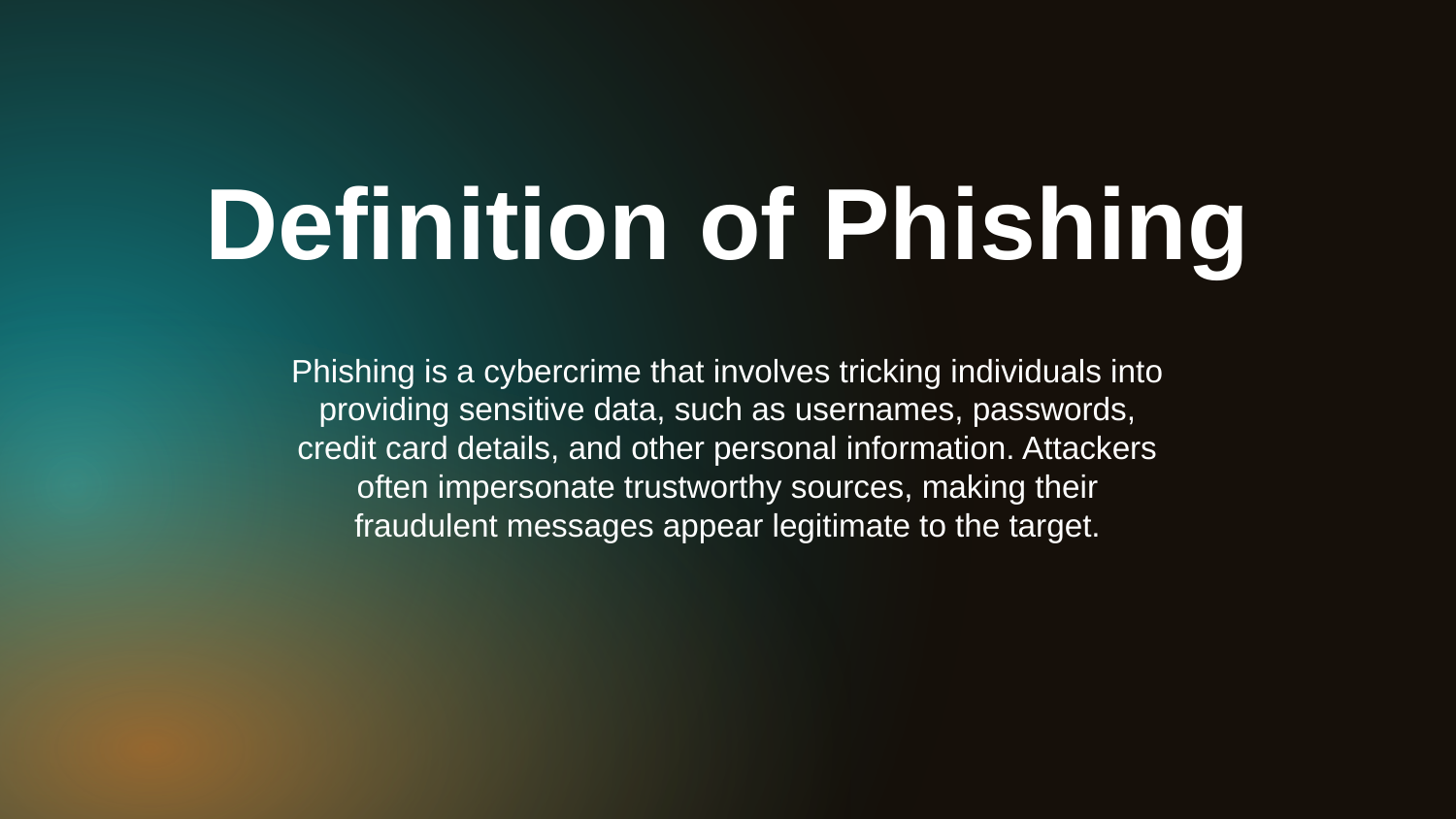

Definition of Phishing
# Phishing is a cybercrime that involves tricking individuals into providing sensitive data, such as usernames, passwords, credit card details, and other personal information. Attackers often impersonate trustworthy sources, making their fraudulent messages appear legitimate to the target.